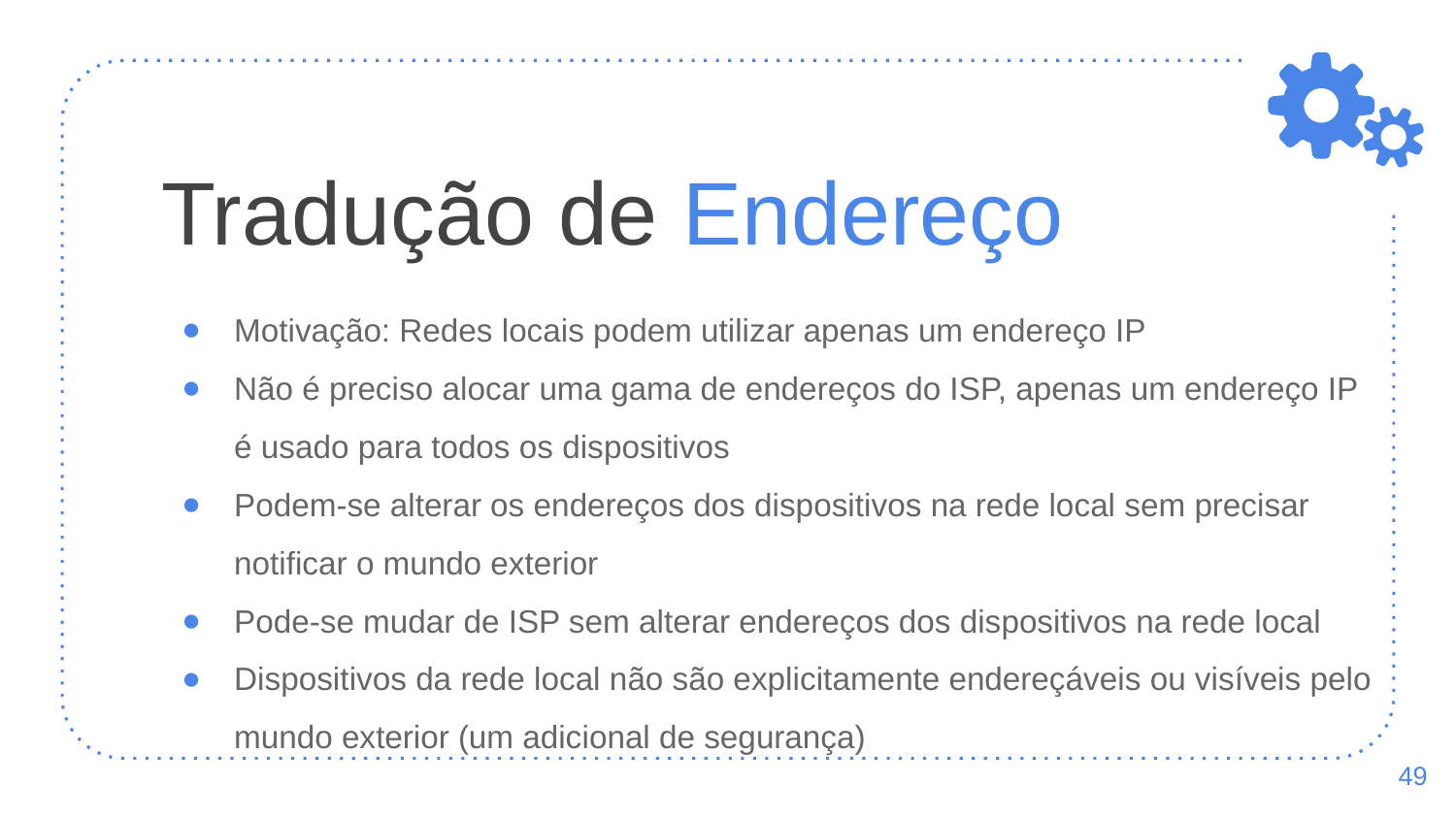

# Tradução de Endereço
Motivação: Redes locais podem utilizar apenas um endereço IP
Não é preciso alocar uma gama de endereços do ISP, apenas um endereço IP é usado para todos os dispositivos
Podem-se alterar os endereços dos dispositivos na rede local sem precisar notificar o mundo exterior
Pode-se mudar de ISP sem alterar endereços dos dispositivos na rede local
Dispositivos da rede local não são explicitamente endereçáveis ou visíveis pelo mundo exterior (um adicional de segurança)

49